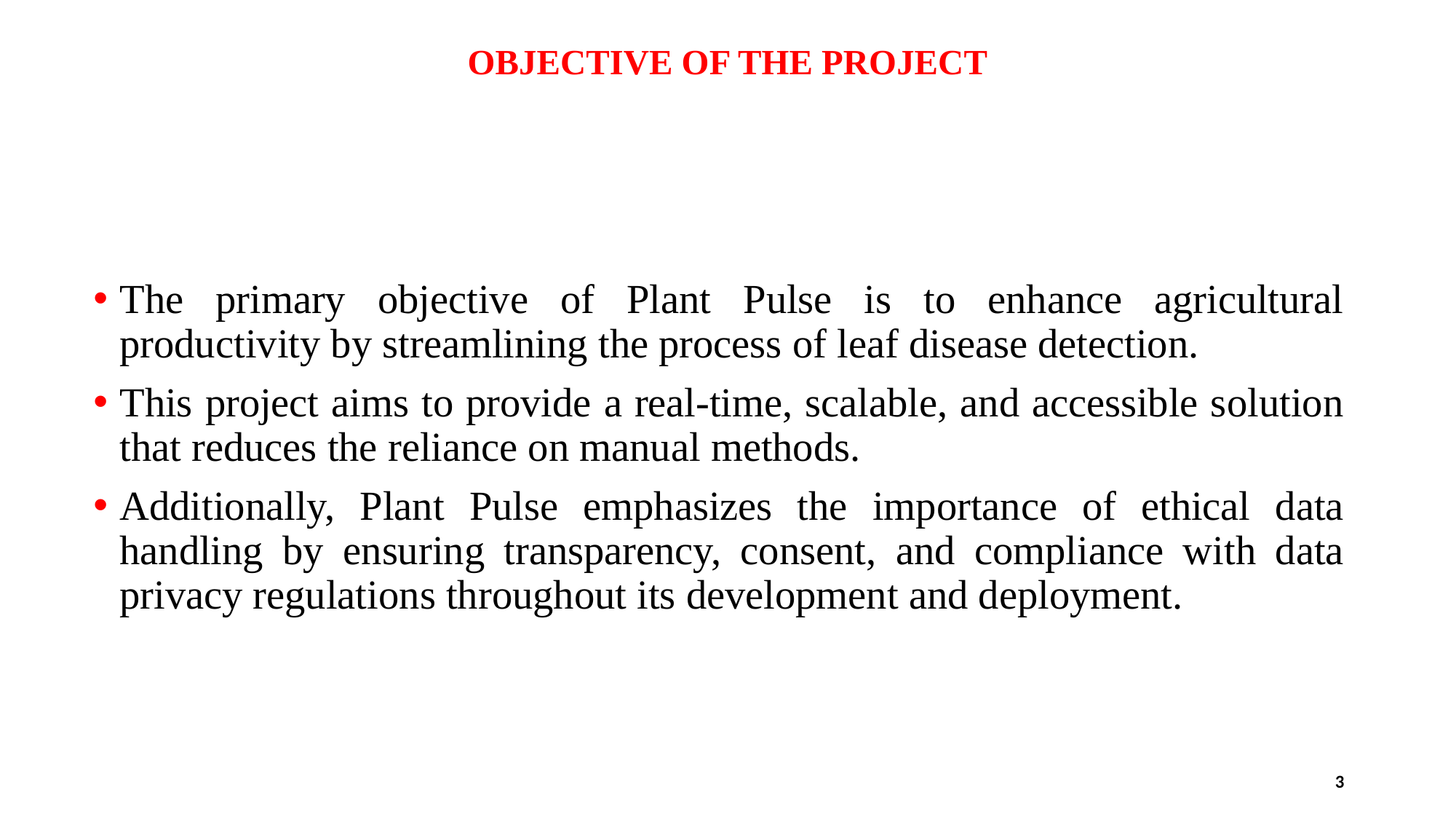

# OBJECTIVE OF THE PROJECT

The primary objective of Plant Pulse is to enhance agricultural productivity by streamlining the process of leaf disease detection.
This project aims to provide a real-time, scalable, and accessible solution that reduces the reliance on manual methods.
Additionally, Plant Pulse emphasizes the importance of ethical data handling by ensuring transparency, consent, and compliance with data privacy regulations throughout its development and deployment.

3